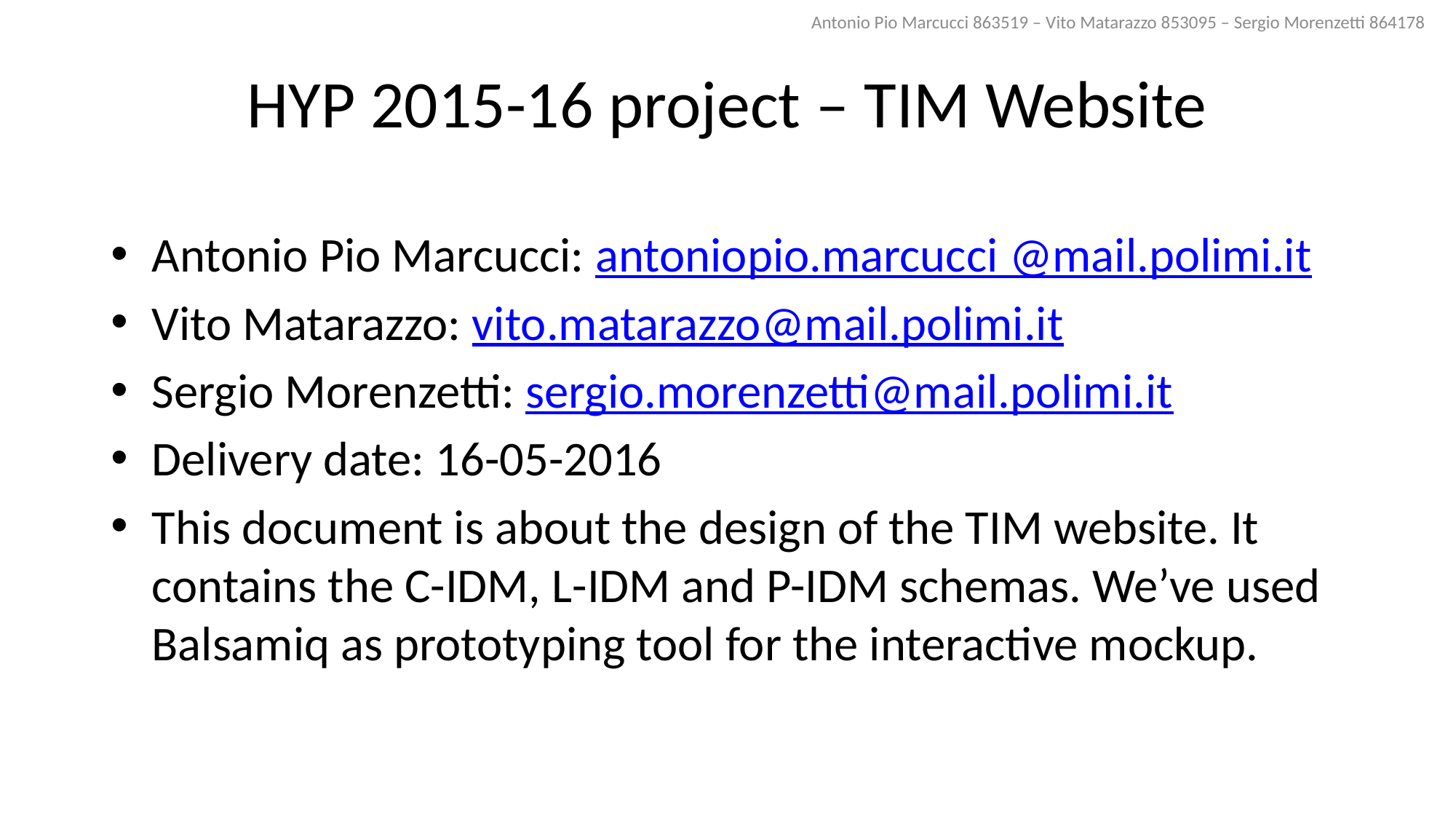

Antonio Pio Marcucci 863519 – Vito Matarazzo 853095 – Sergio Morenzetti 864178
# HYP 2015-16 project – TIM Website
Antonio Pio Marcucci: antoniopio.marcucci @mail.polimi.it
Vito Matarazzo: vito.matarazzo@mail.polimi.it
Sergio Morenzetti: sergio.morenzetti@mail.polimi.it
Delivery date: 16-05-2016
This document is about the design of the TIM website. It contains the C-IDM, L-IDM and P-IDM schemas. We’ve used Balsamiq as prototyping tool for the interactive mockup.